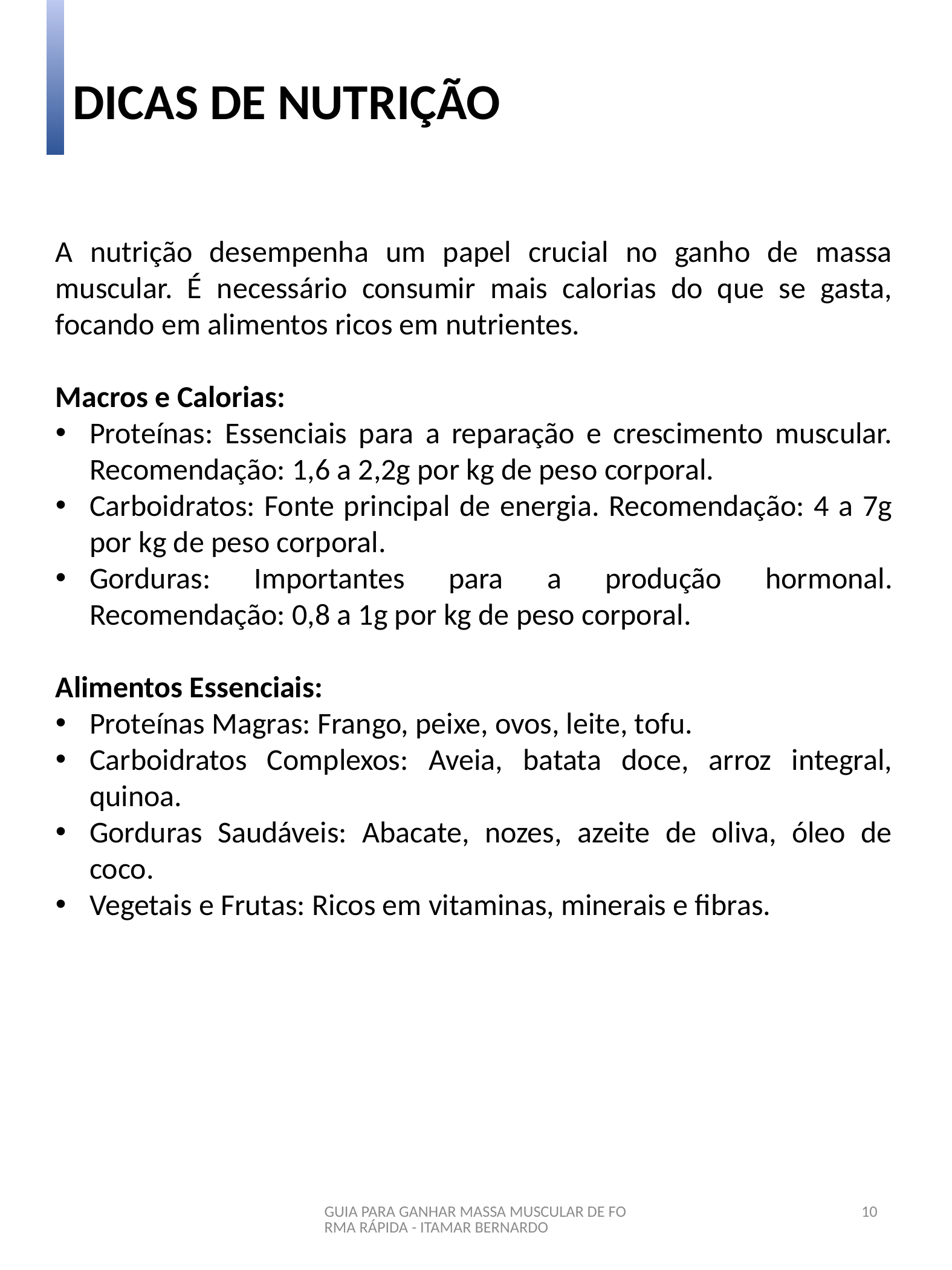

DICAS DE NUTRIÇÃO

A nutrição desempenha um papel crucial no ganho de massa muscular. É necessário consumir mais calorias do que se gasta, focando em alimentos ricos em nutrientes.

Macros e Calorias:
Proteínas: Essenciais para a reparação e crescimento muscular. Recomendação: 1,6 a 2,2g por kg de peso corporal.
Carboidratos: Fonte principal de energia. Recomendação: 4 a 7g por kg de peso corporal.
Gorduras: Importantes para a produção hormonal. Recomendação: 0,8 a 1g por kg de peso corporal.

Alimentos Essenciais:
Proteínas Magras: Frango, peixe, ovos, leite, tofu.
Carboidratos Complexos: Aveia, batata doce, arroz integral, quinoa.
Gorduras Saudáveis: Abacate, nozes, azeite de oliva, óleo de coco.
Vegetais e Frutas: Ricos em vitaminas, minerais e fibras.
GUIA PARA GANHAR MASSA MUSCULAR DE FORMA RÁPIDA - ITAMAR BERNARDO
10